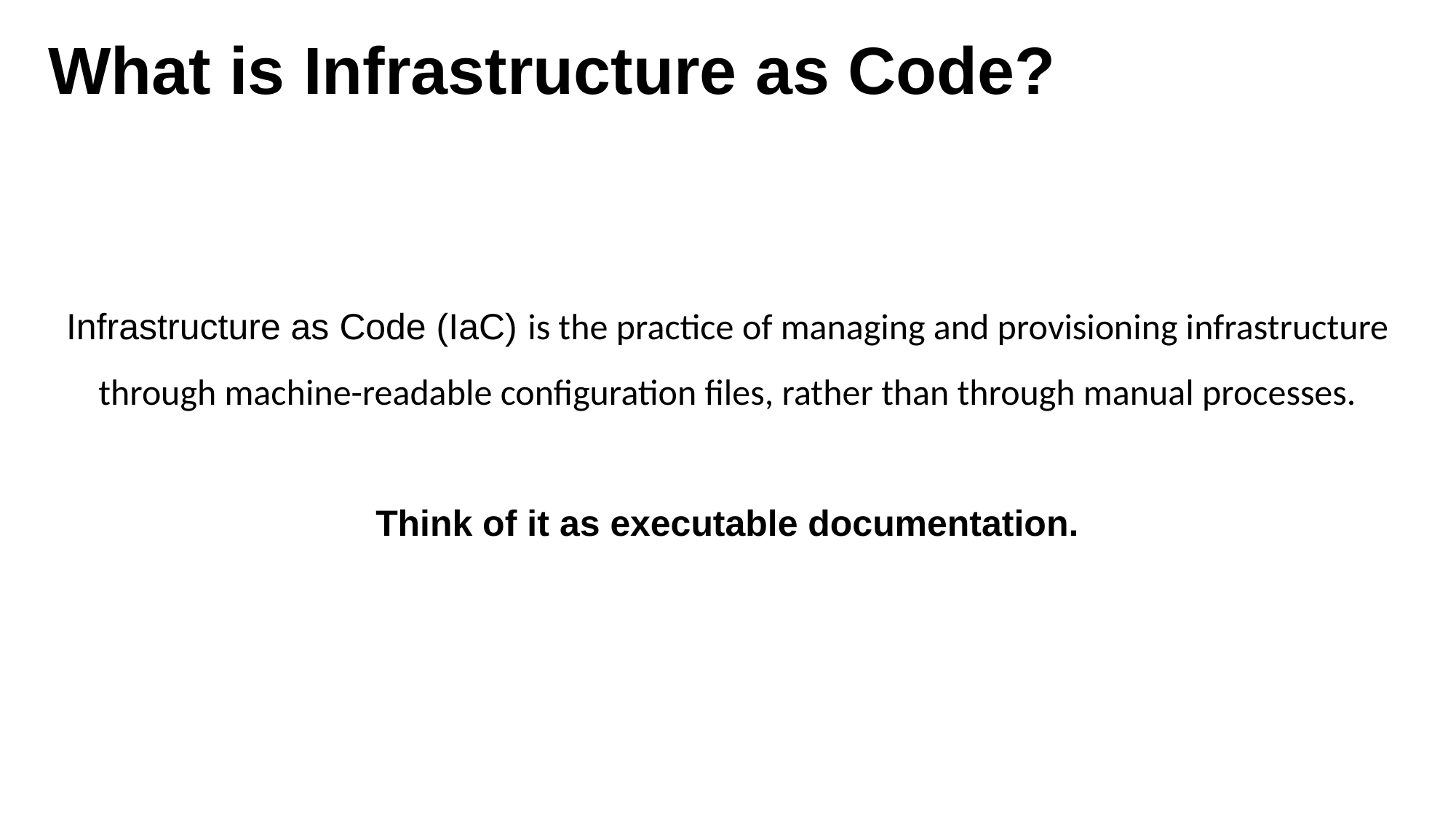

# What is Infrastructure as Code?
Infrastructure as Code (IaC) is the practice of managing and provisioning infrastructure through machine-readable configuration files, rather than through manual processes.

Think of it as executable documentation.